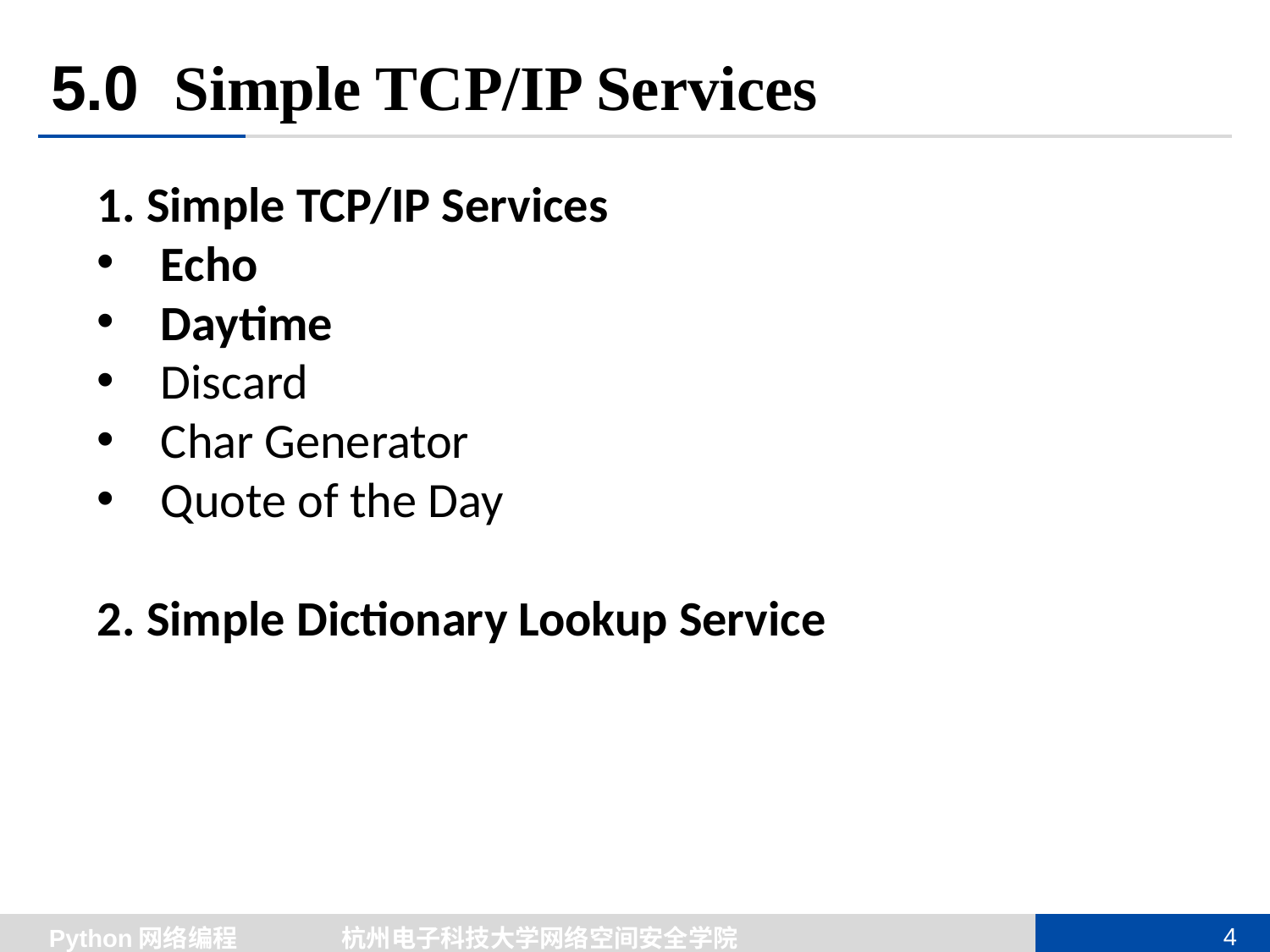

# 5.0  Simple TCP/IP Services
1. Simple TCP/IP Services
Echo
Daytime
Discard
Char Generator
Quote of the Day

2. Simple Dictionary Lookup Service